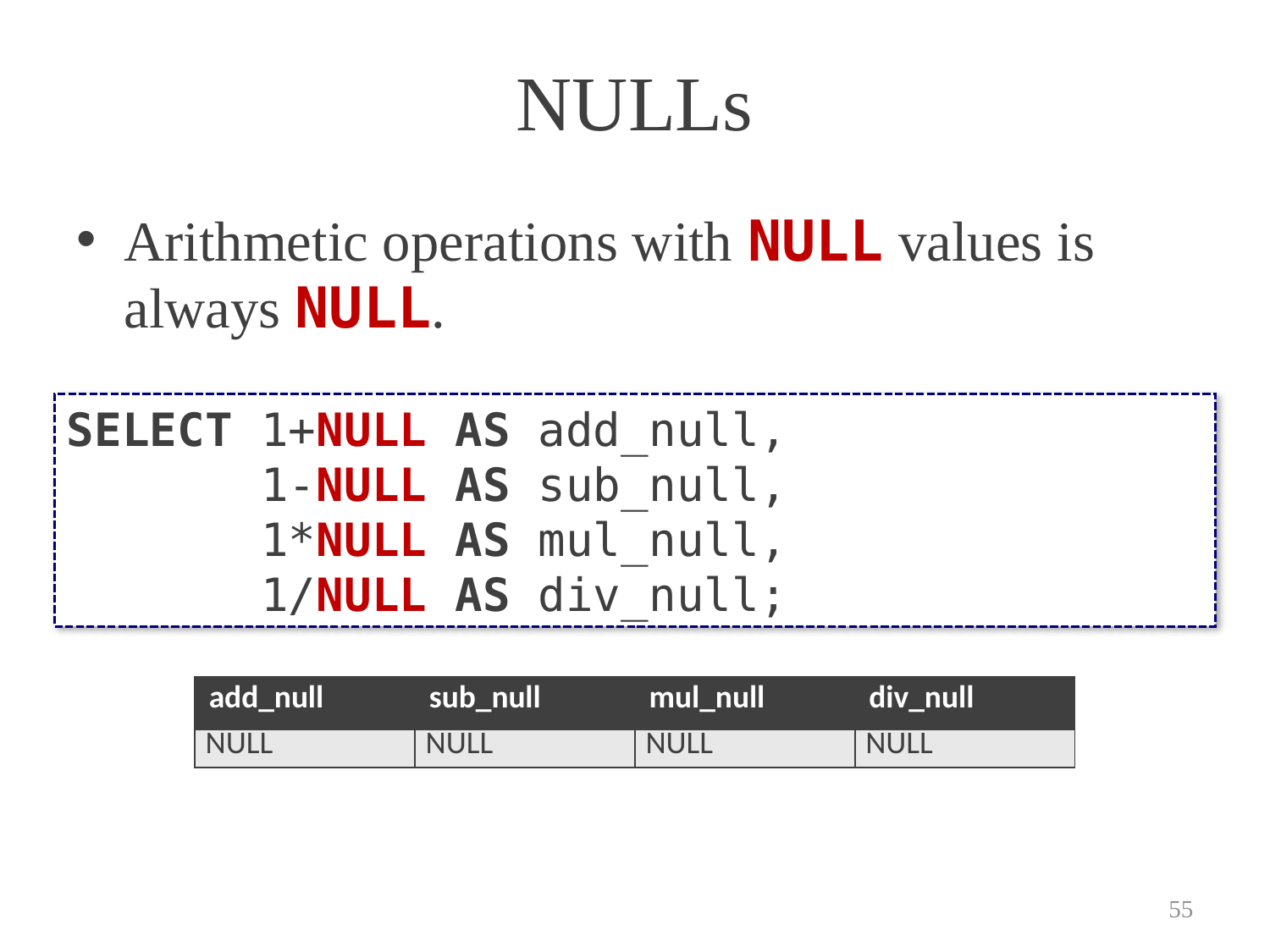

# NULLs
Arithmetic operations with NULL values is always NULL.

SELECT 1+NULL AS add_null,
       1-NULL AS sub_null,
       1*NULL AS mul_null,
       1/NULL AS div_null;
| add\_null | sub\_null | mul\_null | div\_null |
| --- | --- | --- | --- |
| NULL | NULL | NULL | NULL |
55